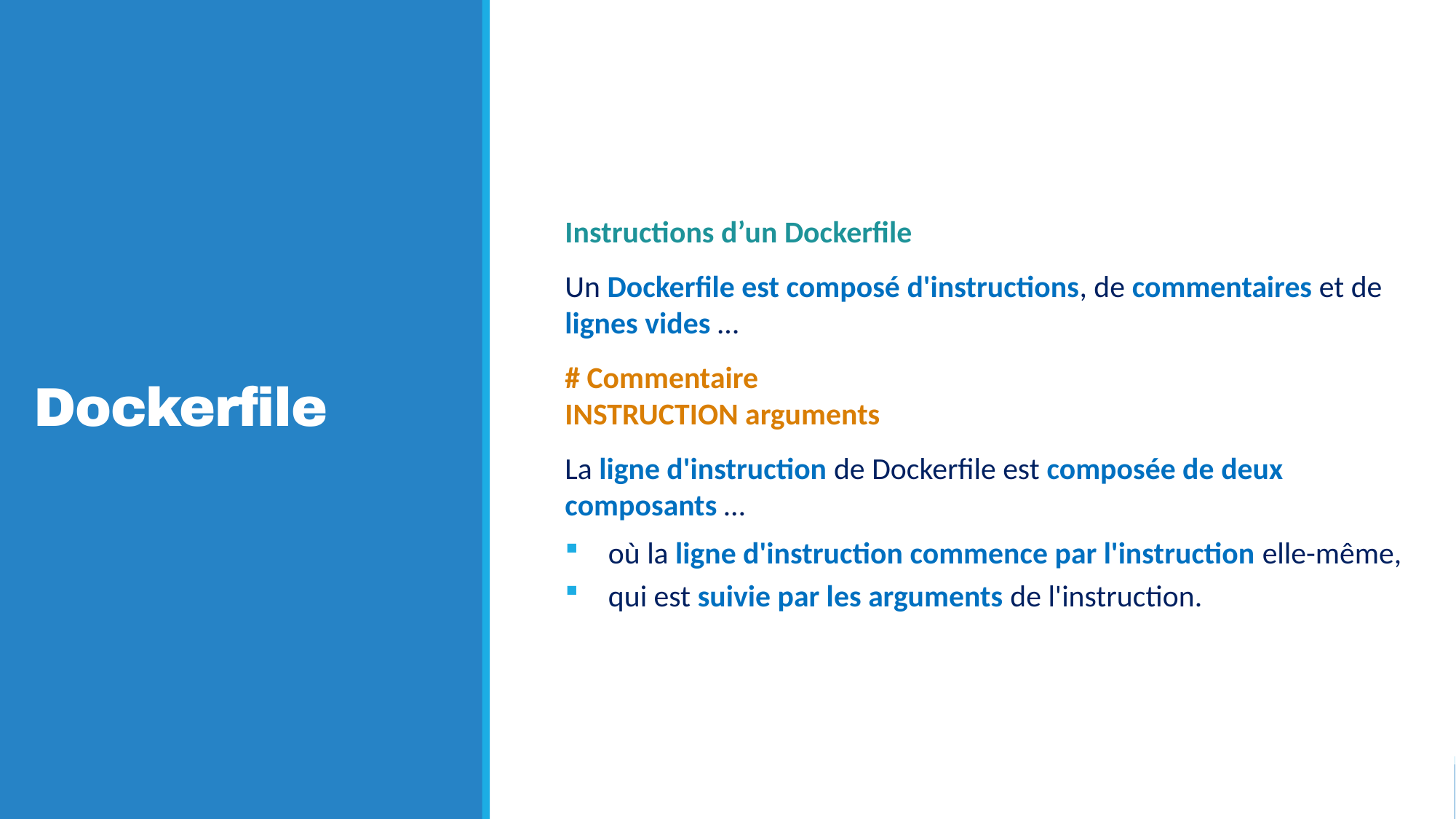

# Dockerfile

Instructions d’un Dockerfile
Un Dockerfile est composé d'instructions, de commentaires et de lignes vides …
# Commentaire INSTRUCTION arguments
La ligne d'instruction de Dockerfile est composée de deux composants …
où la ligne d'instruction commence par l'instruction elle-même,
qui est suivie par les arguments de l'instruction.